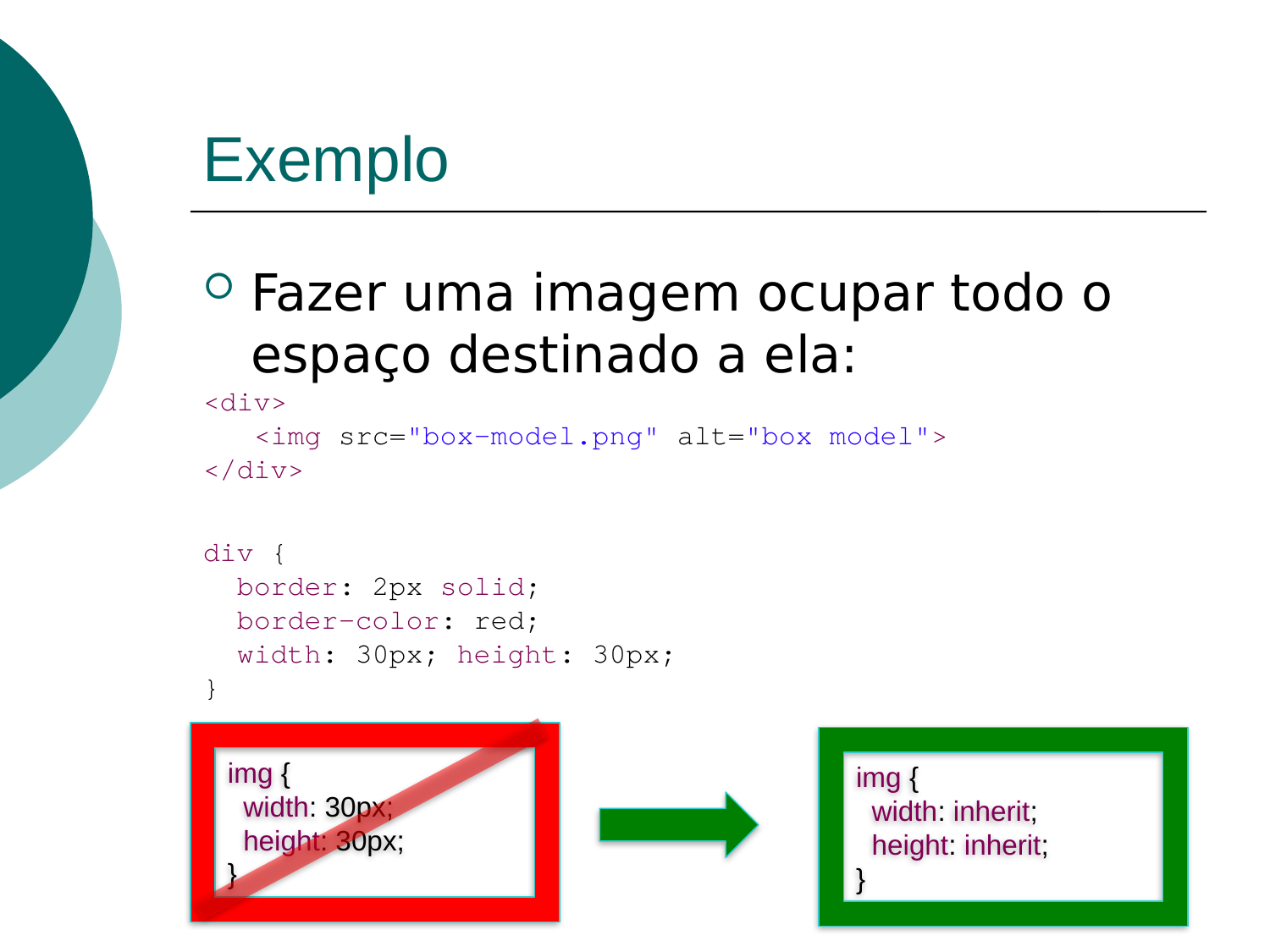

# Exemplo
Fazer uma imagem ocupar todo o espaço destinado a ela:
<div>
   <img src="box-model.png" alt="box model">
</div>

div {
  border: 2px solid;
  border-color: red;
  width: 30px; height: 30px;
}

img {
  width: 30px;
  height: 30px;
}
img {
  width: inherit;
  height: inherit;
}